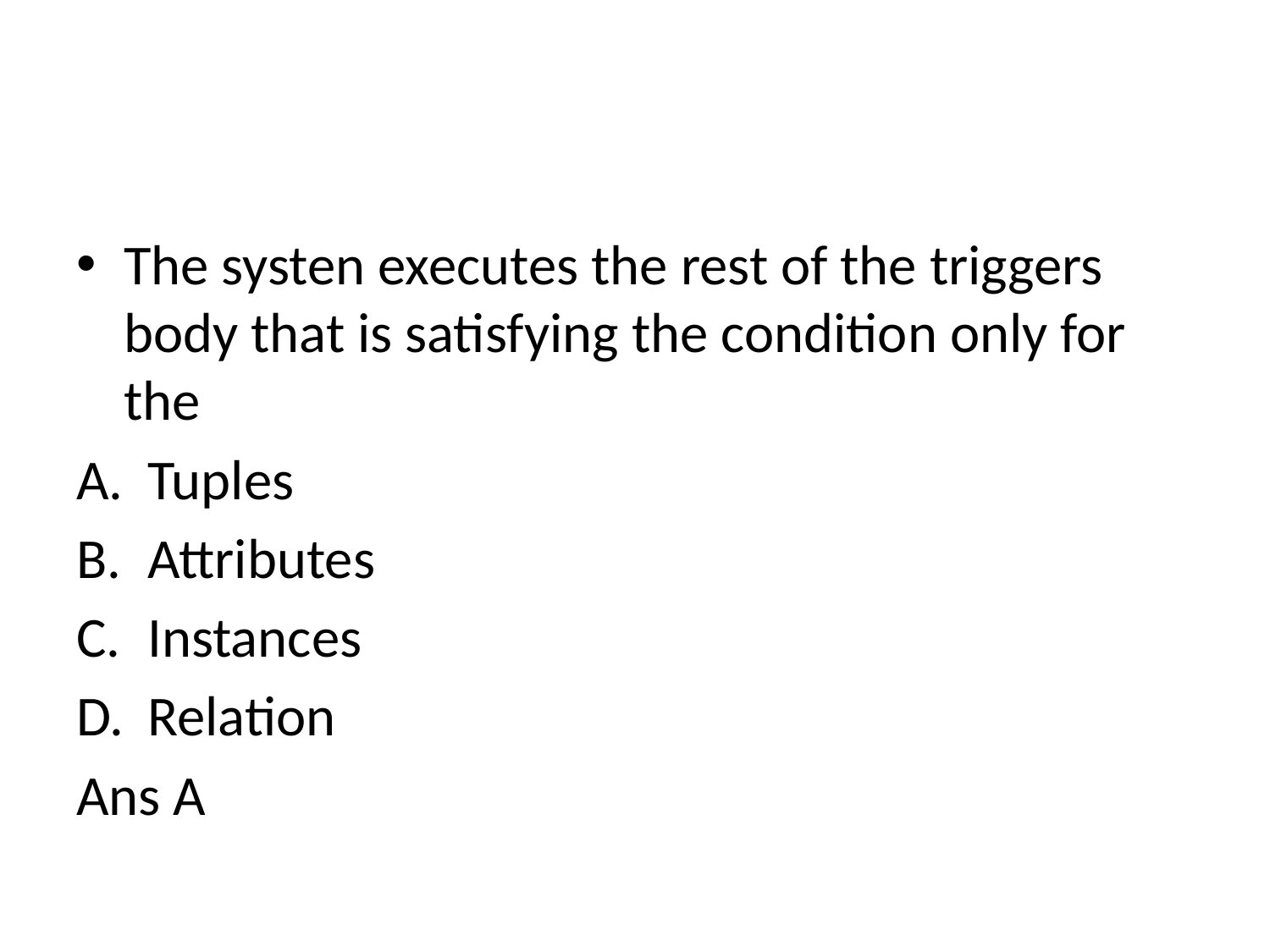

#
The systen executes the rest of the triggers body that is satisfying the condition only for the
Tuples
Attributes
Instances
Relation
Ans A